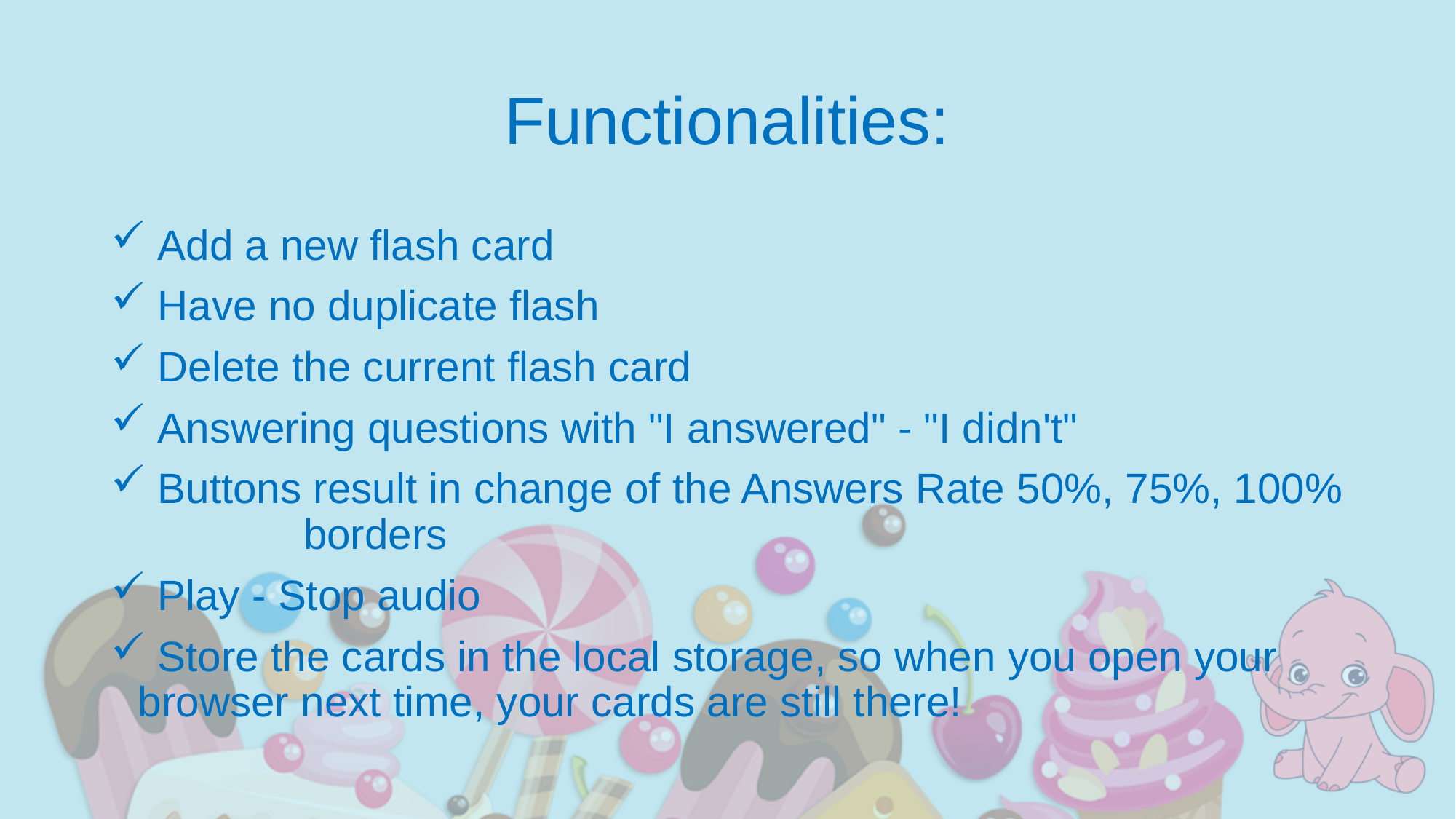

# Functionalities:
 Add a new flash card
 Have no duplicate flash
 Delete the current flash card
 Answering questions with "I answered" - "I didn't"
 Buttons result in change of the Answers Rate 50%, 75%, 100%               borders
 Play - Stop audio
 Store the cards in the local storage, so when you open your browser next time, your cards are still there!